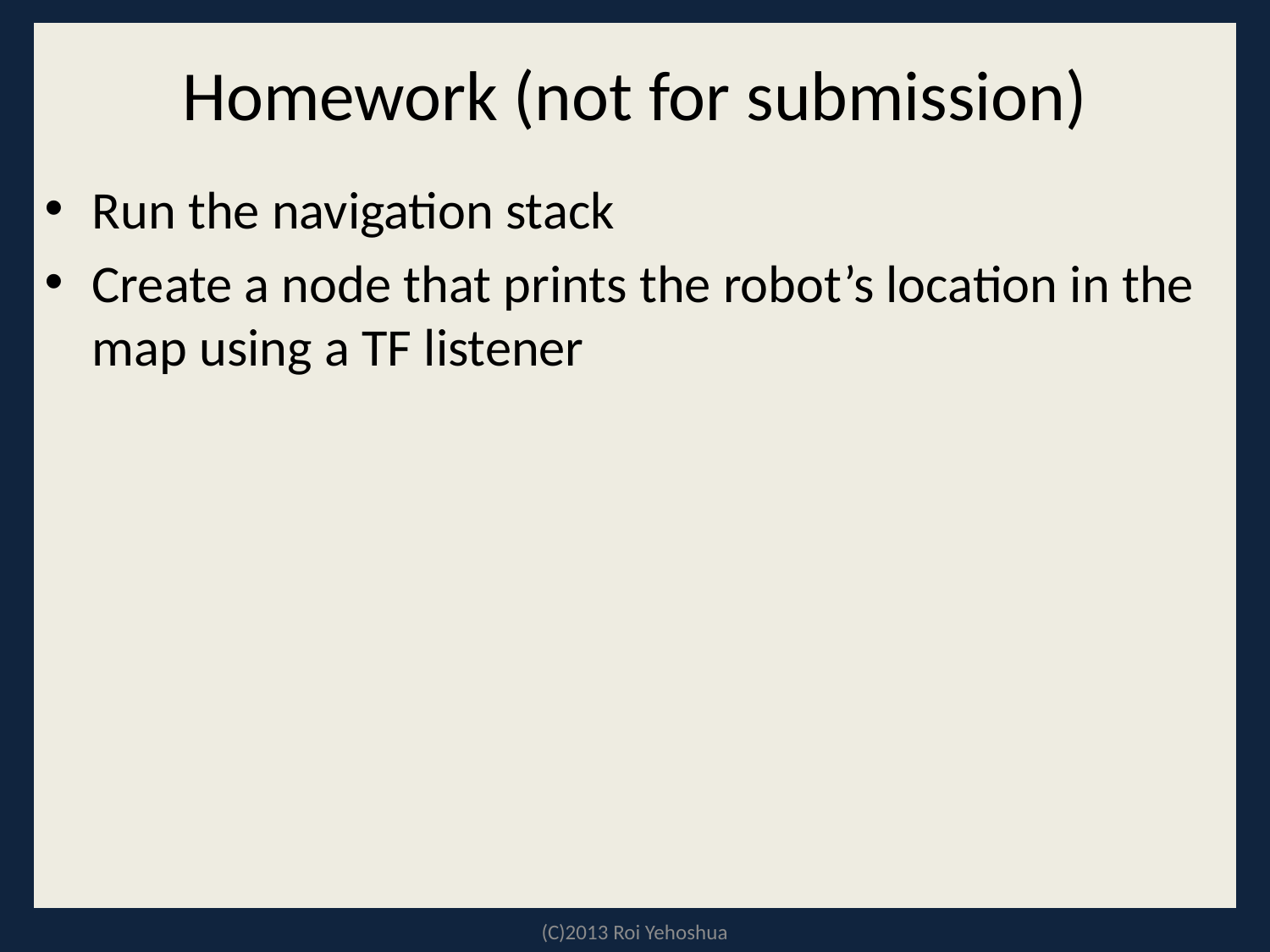

# Homework (not for submission)
Run the navigation stack
Create a node that prints the robot’s location in the map using a TF listener

(C)2013 Roi Yehoshua